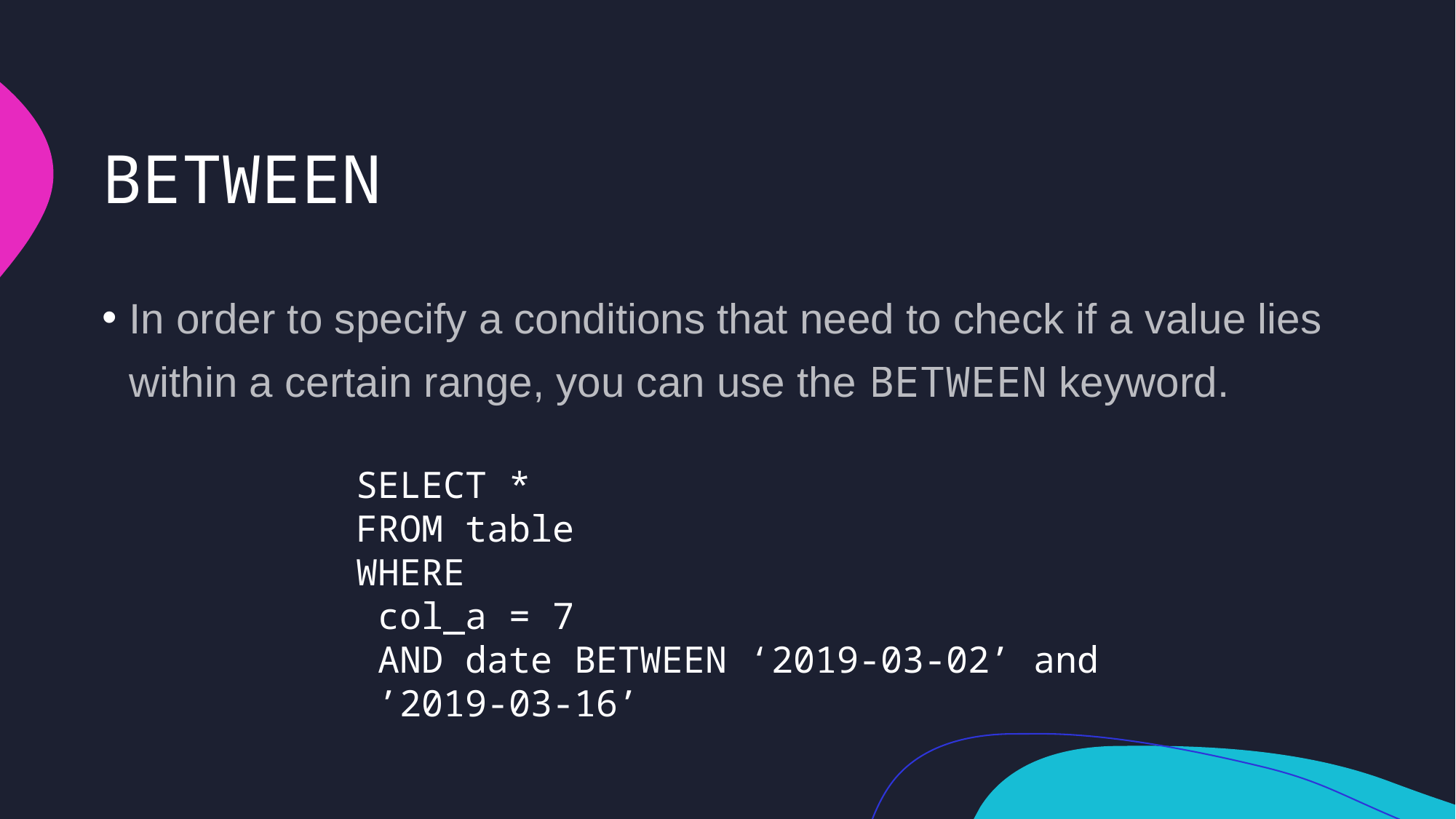

# BETWEEN
In order to specify a conditions that need to check if a value lies within a certain range, you can use the BETWEEN keyword.
SELECT *
FROM table
WHERE
 col_a = 7
 AND date BETWEEN ‘2019-03-02’ and
 ’2019-03-16’